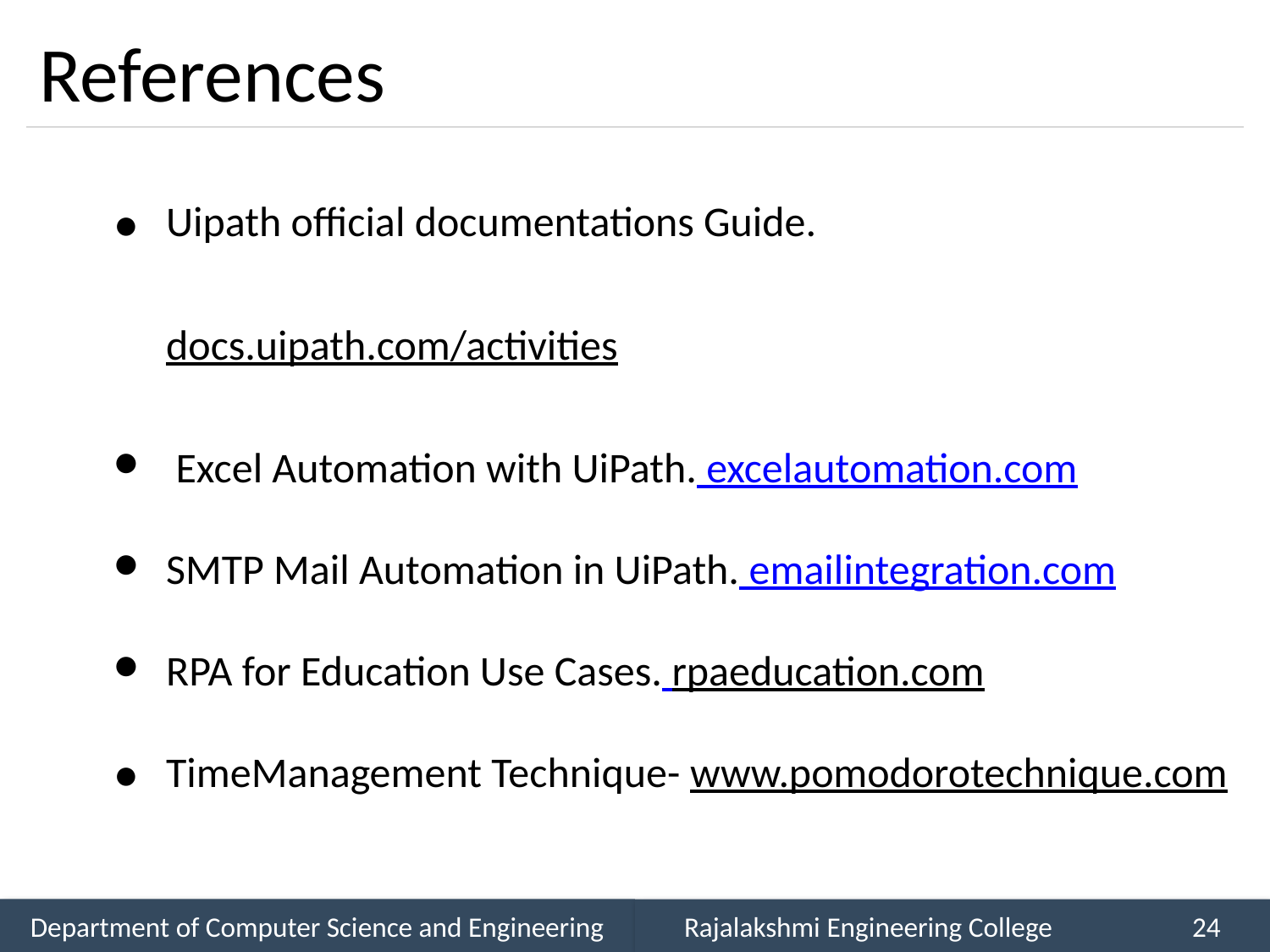

# References
Uipath official documentations Guide.
docs.uipath.com/activities
 Excel Automation with UiPath. excelautomation.com
SMTP Mail Automation in UiPath. emailintegration.com
RPA for Education Use Cases. rpaeducation.com
TimeManagement Technique- www.pomodorotechnique.com